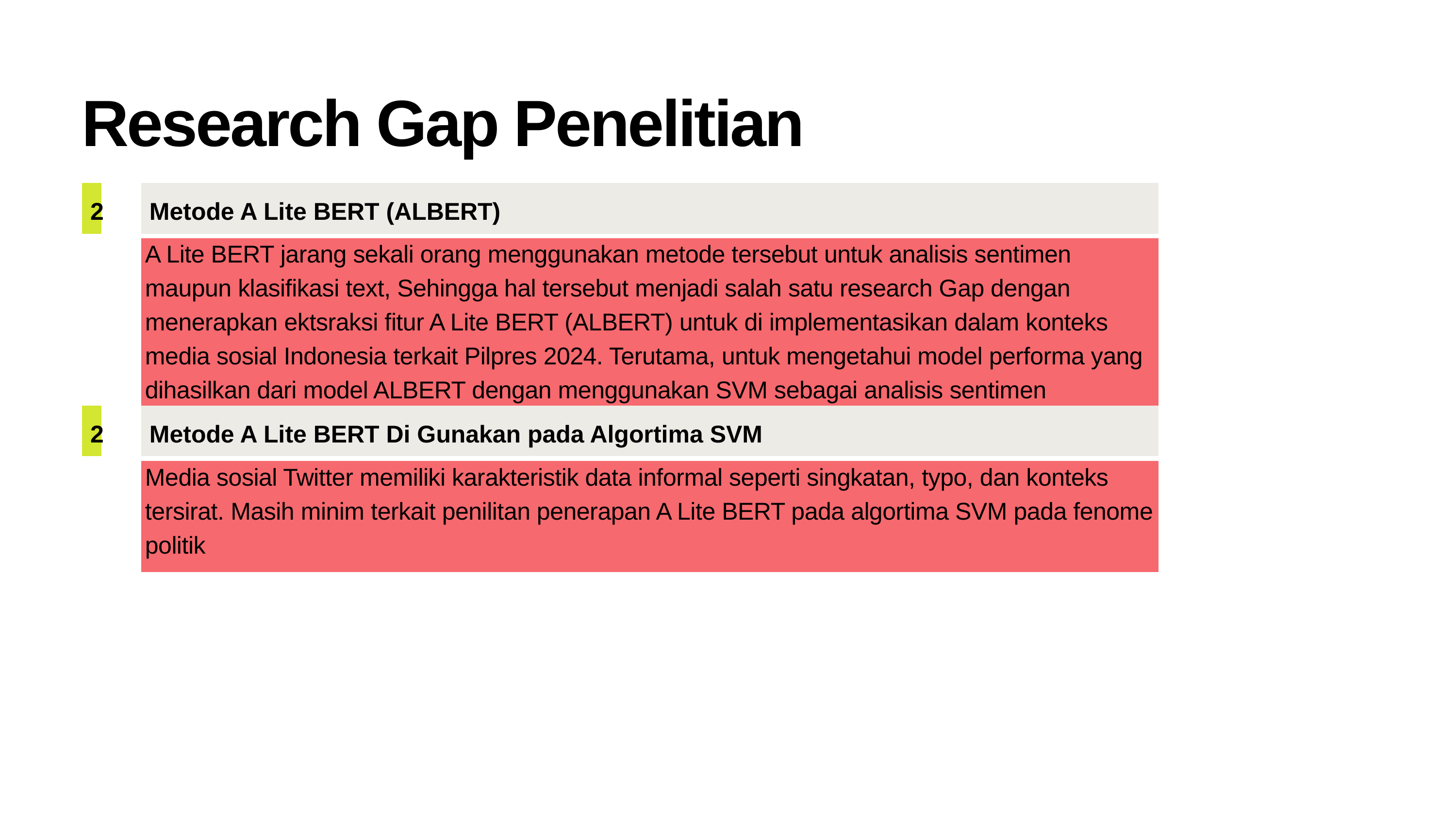

Research Gap Penelitian
| 2 |
| --- |
| Metode A Lite BERT (ALBERT) |
| --- |

A Lite BERT jarang sekali orang menggunakan metode tersebut untuk analisis sentimen maupun klasifikasi text, Sehingga hal tersebut menjadi salah satu research Gap dengan menerapkan ektsraksi fitur A Lite BERT (ALBERT) untuk di implementasikan dalam konteks media sosial Indonesia terkait Pilpres 2024. Terutama, untuk mengetahui model performa yang dihasilkan dari model ALBERT dengan menggunakan SVM sebagai analisis sentimen
| 2 |
| --- |
| Metode A Lite BERT Di Gunakan pada Algortima SVM |
| --- |

Media sosial Twitter memiliki karakteristik data informal seperti singkatan, typo, dan konteks tersirat. Masih minim terkait penilitan penerapan A Lite BERT pada algortima SVM pada fenome politik